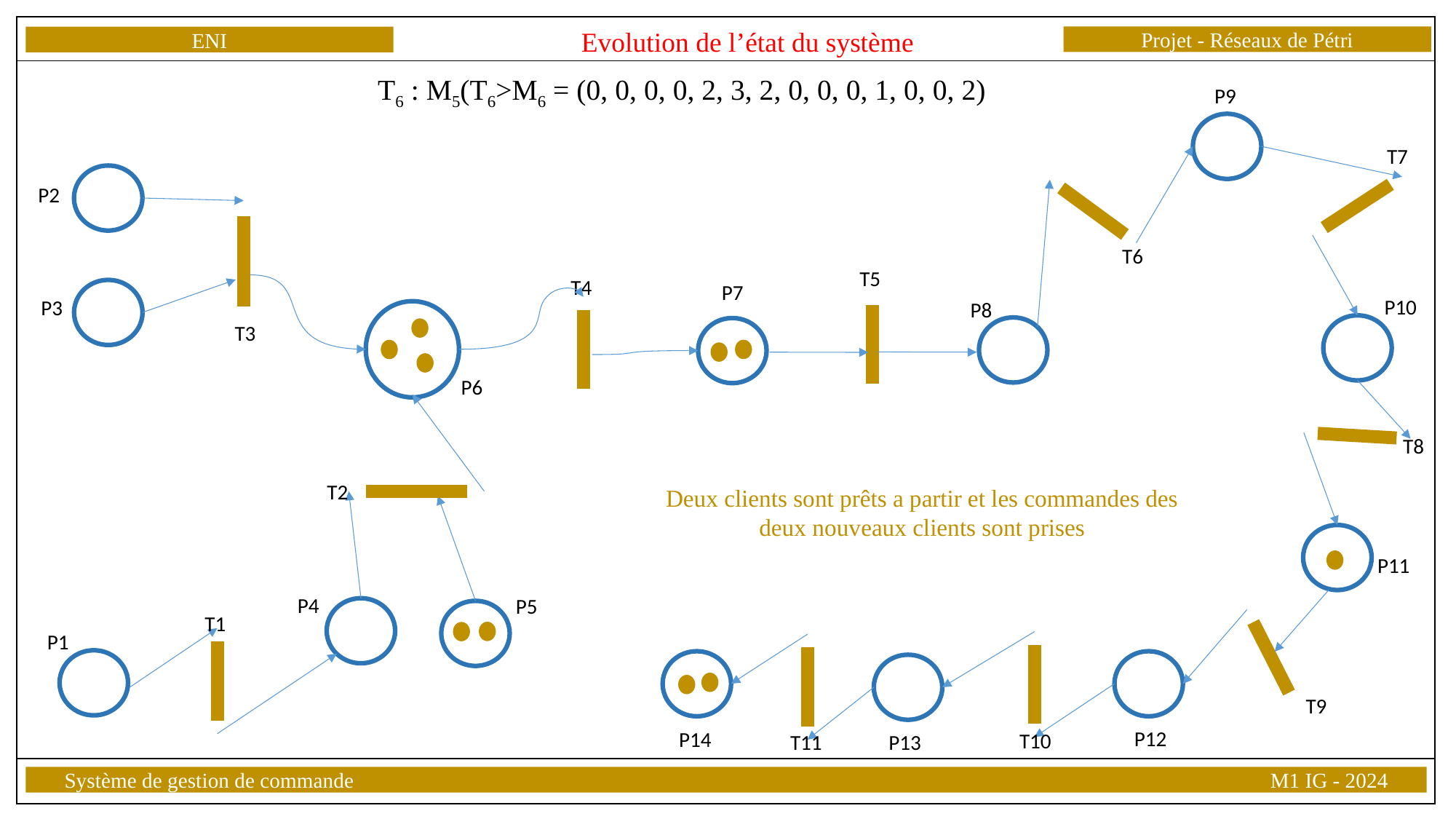

Projet - Réseaux de Pétri
ENI
Système de gestion de commande									 M1 IG - 2024
Evolution de l’état du système
T6 : M5(T6>M6 = (0, 0, 0, 0, 2, 3, 2, 0, 0, 0, 1, 0, 0, 2)
P9

T7

P2

T6
T5
T4
P7

P10
P3
P8

T3

P6

T8

T2
Deux clients sont prêts a partir et les commandes des deux nouveaux clients sont prises

P11

P4
P5

T1

P1

T9
P12
P14
T10
T11
P13